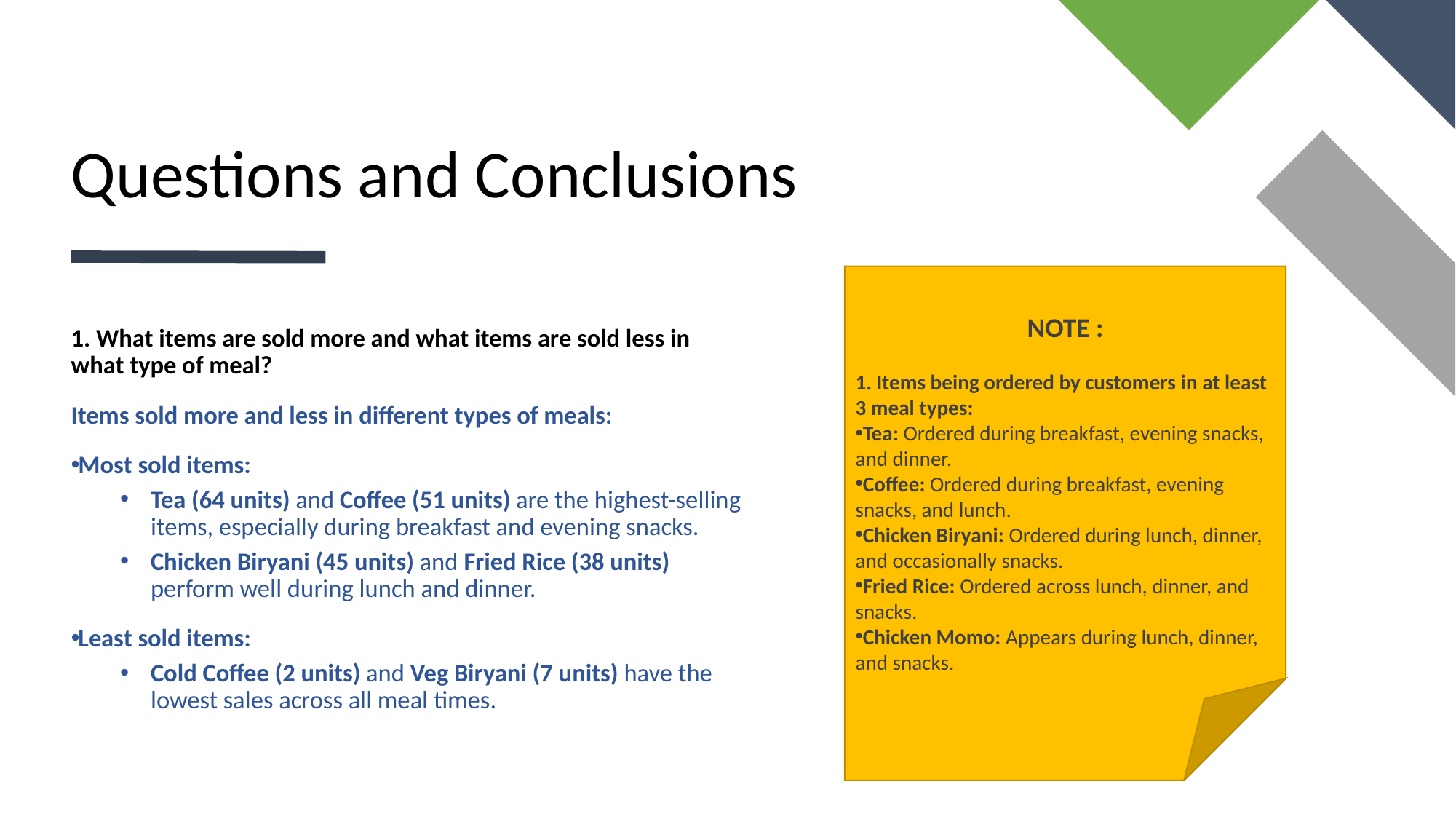

# Questions and Conclusions

NOTE :

1. Items being ordered by customers in at least 3 meal types:
Tea: Ordered during breakfast, evening snacks, and dinner.
Coffee: Ordered during breakfast, evening snacks, and lunch.
Chicken Biryani: Ordered during lunch, dinner, and occasionally snacks.
Fried Rice: Ordered across lunch, dinner, and snacks.
Chicken Momo: Appears during lunch, dinner, and snacks.

1. What items are sold more and what items are sold less in what type of meal?
Items sold more and less in different types of meals:
Most sold items:
Tea (64 units) and Coffee (51 units) are the highest-selling items, especially during breakfast and evening snacks.
Chicken Biryani (45 units) and Fried Rice (38 units) perform well during lunch and dinner.
Least sold items:
Cold Coffee (2 units) and Veg Biryani (7 units) have the lowest sales across all meal times.